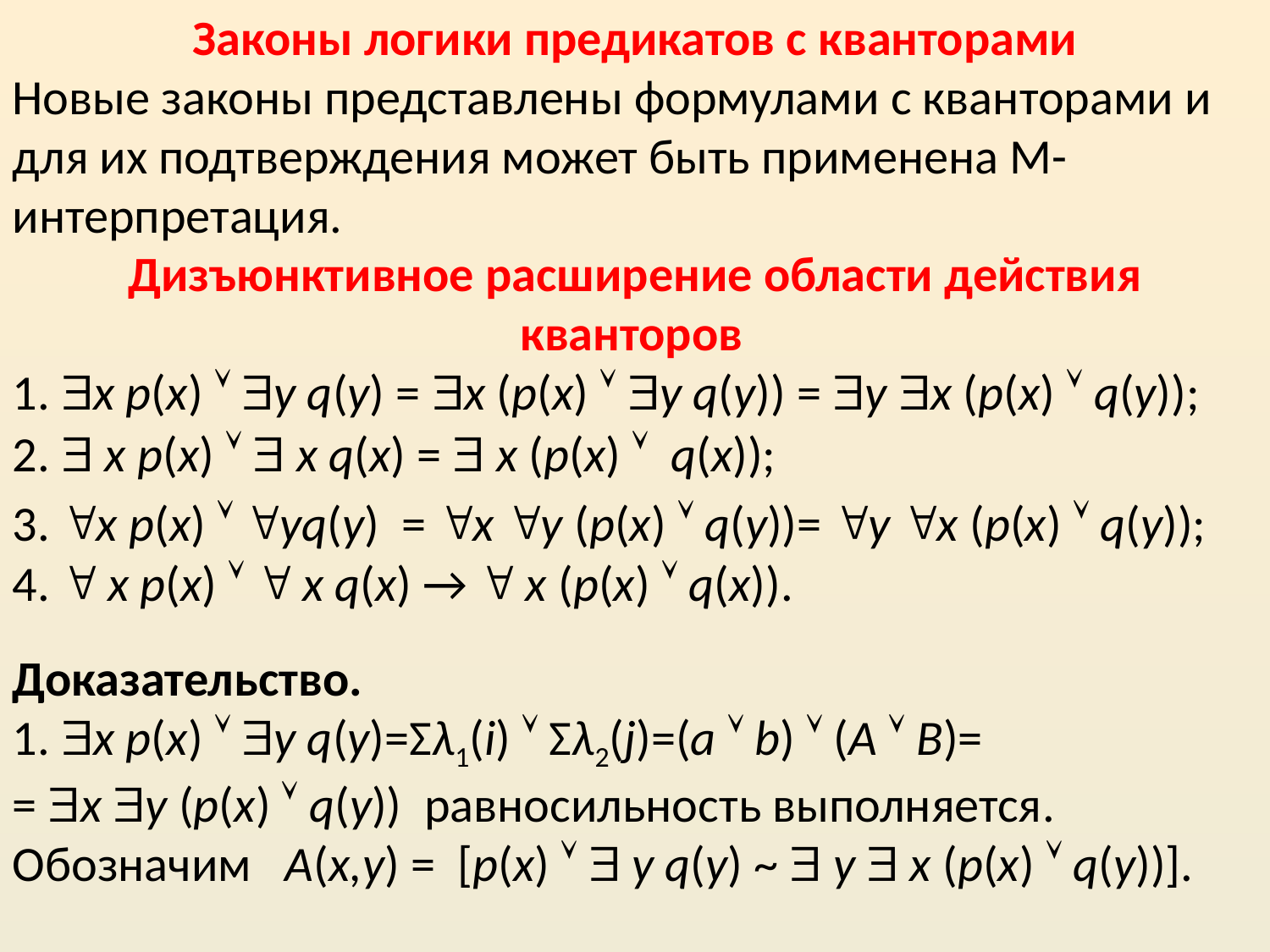

Законы логики предикатов с кванторами
Новые законы представлены формулами с кванторами и для их подтверждения может быть применена М-интерпретация.
Дизъюнктивное расширение области действия кванторов
1. ∃х р(х) ∨ ∃y q(y) = ∃х (р(х) ∨ ∃y q(y)) = ∃y ∃x (р(х) ∨ q(y));
2. ∃ х р(х) ∨ ∃ х q(x) = ∃ х (р(х) ∨  q(x));
3. ∀x p(x) ∨ ∀yq(y)  = ∀x ∀y (p(x) ∨ q(y))= ∀y ∀x (p(x) ∨ q(y));
4. ∀ x p(x) ∨ ∀ x q(x) → ∀ x (p(x) ∨ q(x)).
Доказательство.
1. ∃х р(х) ∨ ∃y q(y)=Σλ1(i) ∨ Σλ2(j)=(a ∨ b) ∨ (A ∨ B)=
= ∃х ∃y (р(х) ∨ q(y))  равносильность выполняется.
Обозначим   A(x,y) =  [р(х) ∨ ∃ y q(y) ~ ∃ y ∃ x (р(х) ∨ q(y))].